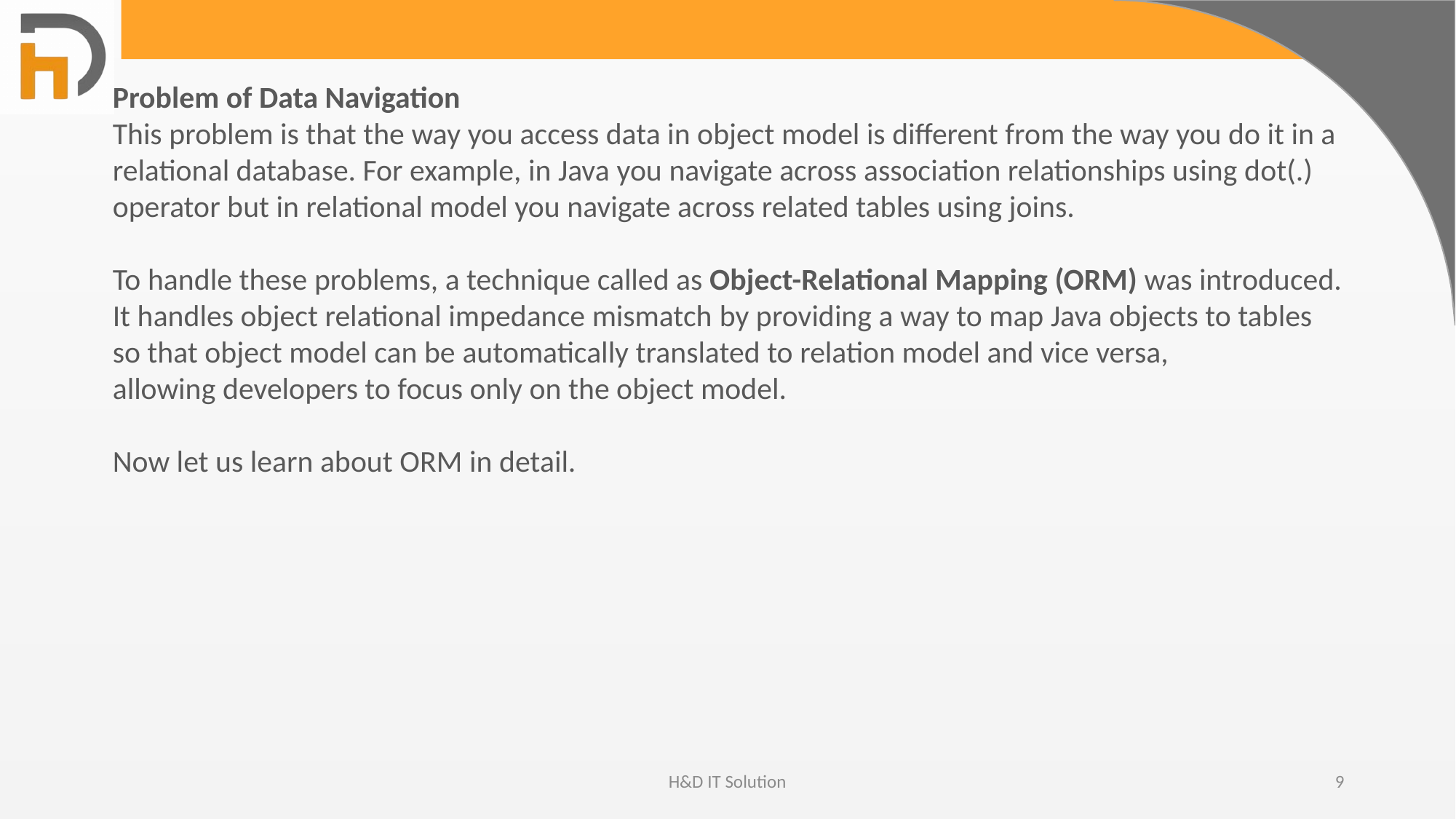

Problem of Data Navigation
This problem is that the way you access data in object model is different from the way you do it in a relational database. For example, in Java you navigate across association relationships using dot(.) operator but in relational model you navigate across related tables using joins.

To handle these problems, a technique called as Object-Relational Mapping (ORM) was introduced. It handles object relational impedance mismatch by providing a way to map Java objects to tables so that object model can be automatically translated to relation model and vice versa, allowing developers to focus only on the object model.

Now let us learn about ORM in detail.
H&D IT Solution
9